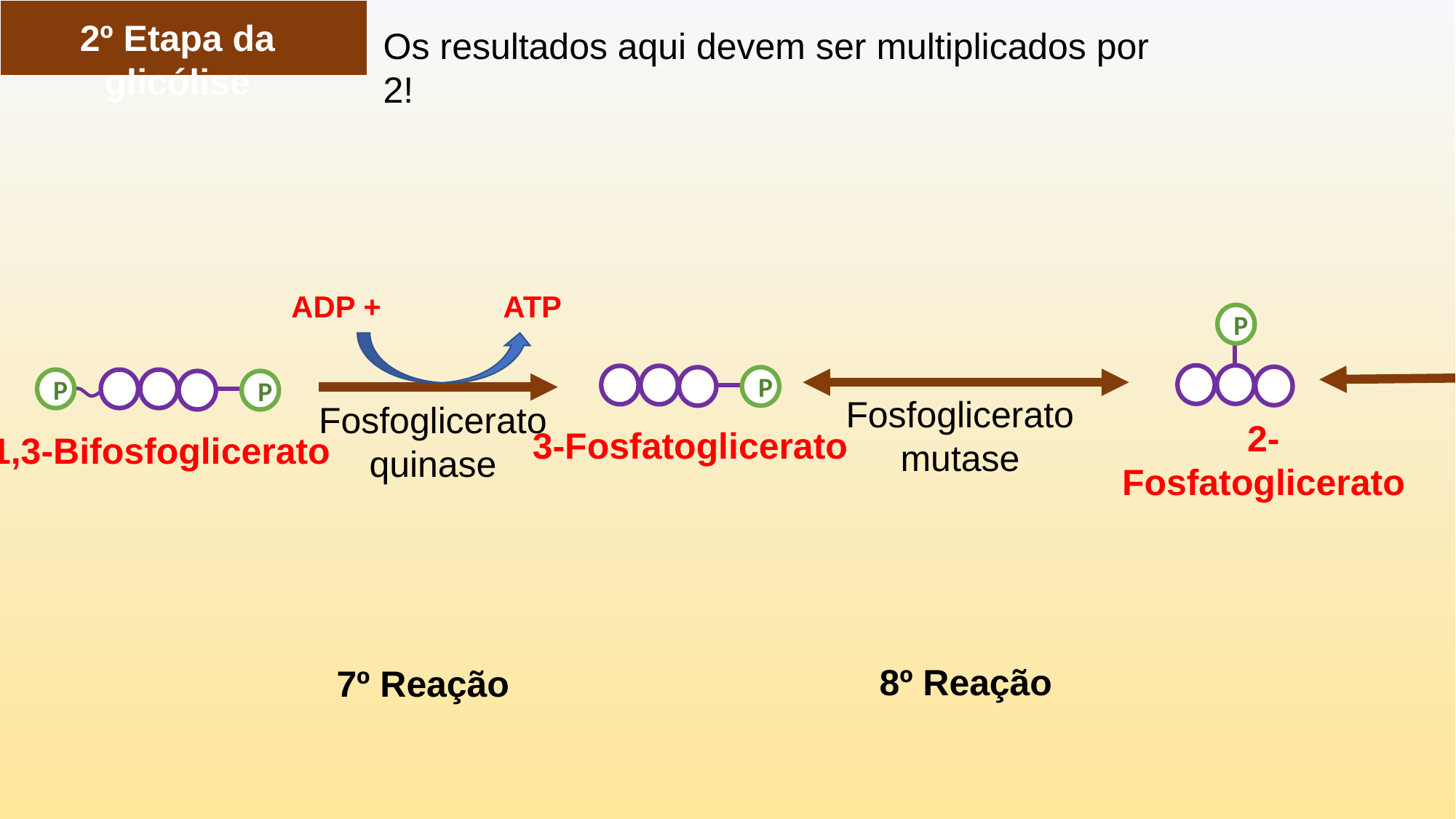

2º Etapa da glicólise
Os resultados aqui devem ser multiplicados por 2!
ADP +
ATP
P

P
P

P
Fosfoglicerato mutase
Fosfoglicerato quinase
2-Fosfatoglicerato
3-Fosfatoglicerato
1,3-Bifosfoglicerato
8º Reação
7º Reação